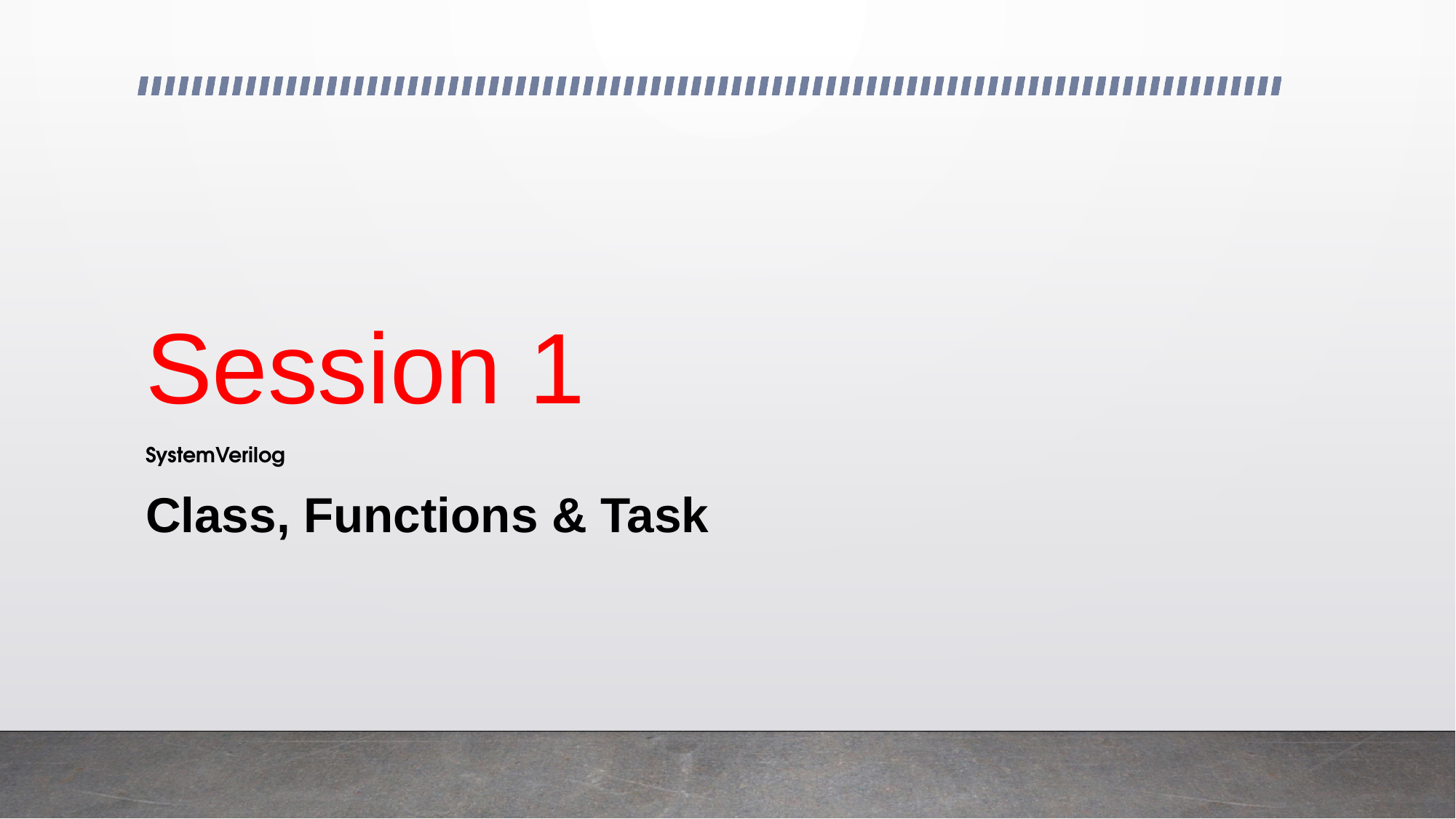

# Session 1
SystemVerilog
Class, Functions & Task